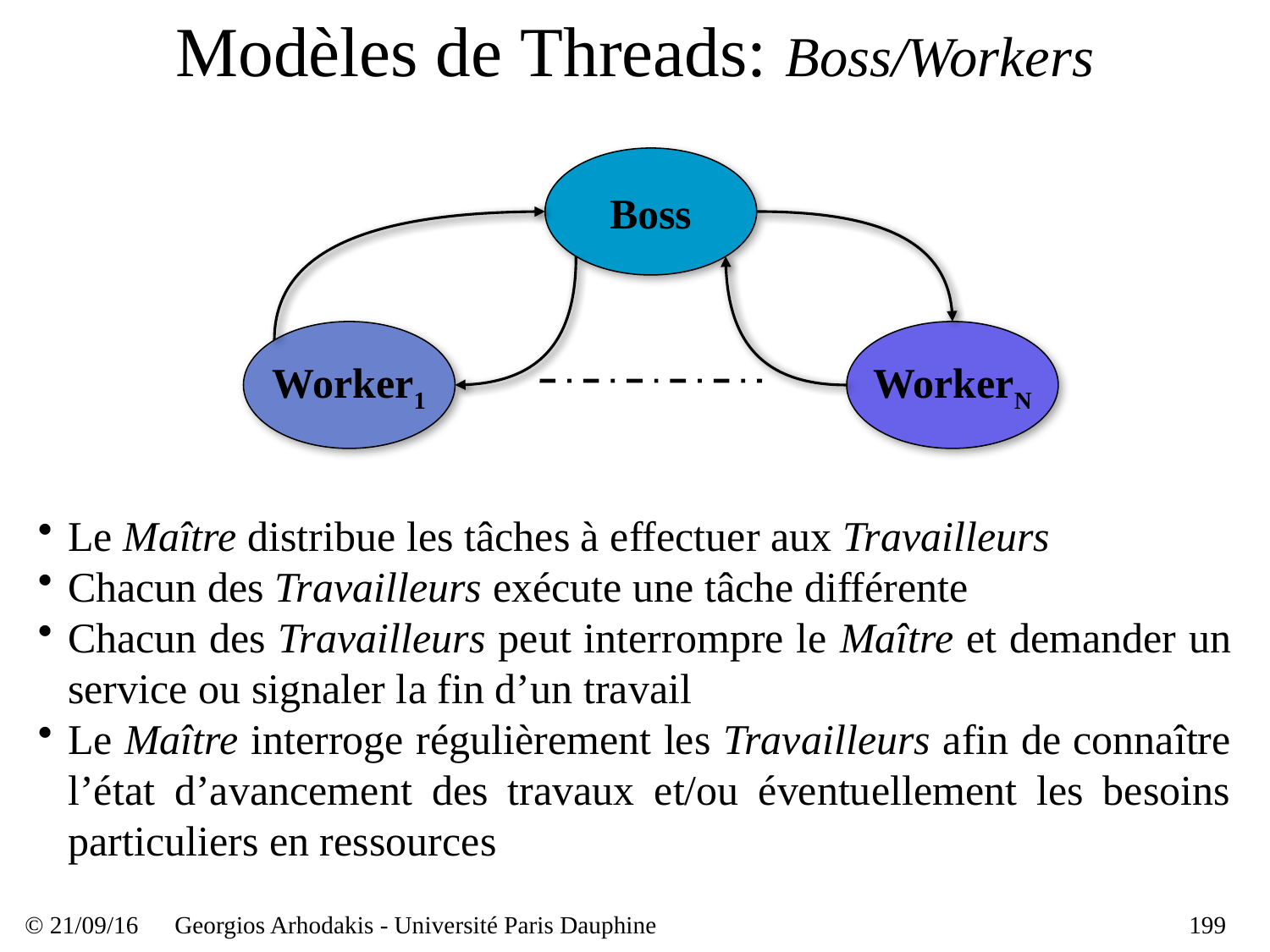

# Modèles de Threads: Boss/Workers
Boss
Worker1
WorkerN

Le Maître distribue les tâches à effectuer aux Travailleurs
Chacun des Travailleurs exécute une tâche différente
Chacun des Travailleurs peut interrompre le Maître et demander un service ou signaler la fin d’un travail
Le Maître interroge régulièrement les Travailleurs afin de connaître l’état d’avancement des travaux et/ou éventuellement les besoins particuliers en ressources
© 21/09/16
Georgios Arhodakis - Université Paris Dauphine
199